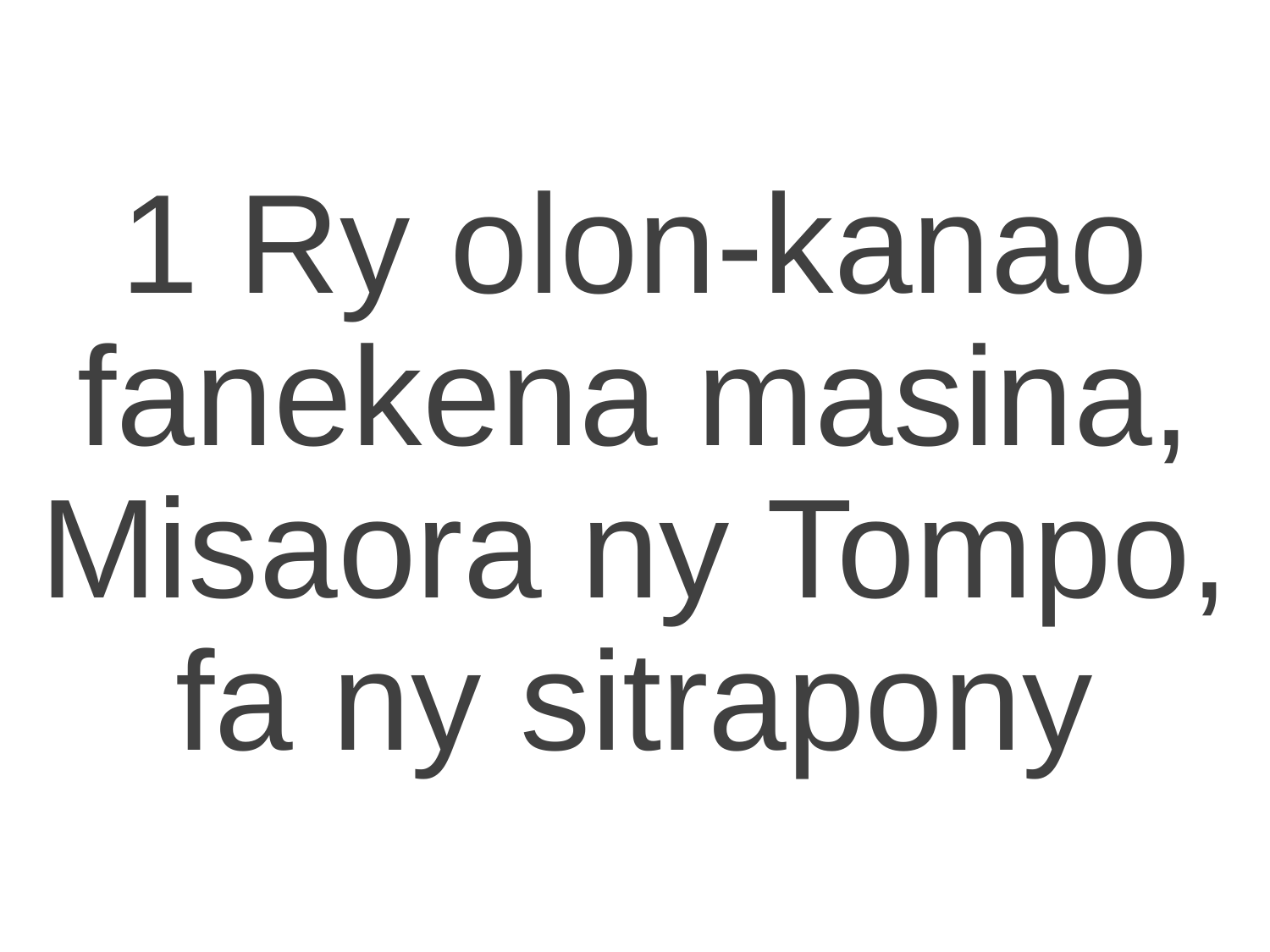

1 Ry olon-kanao fanekena masina,
Misaora ny Tompo, fa ny sitrapony